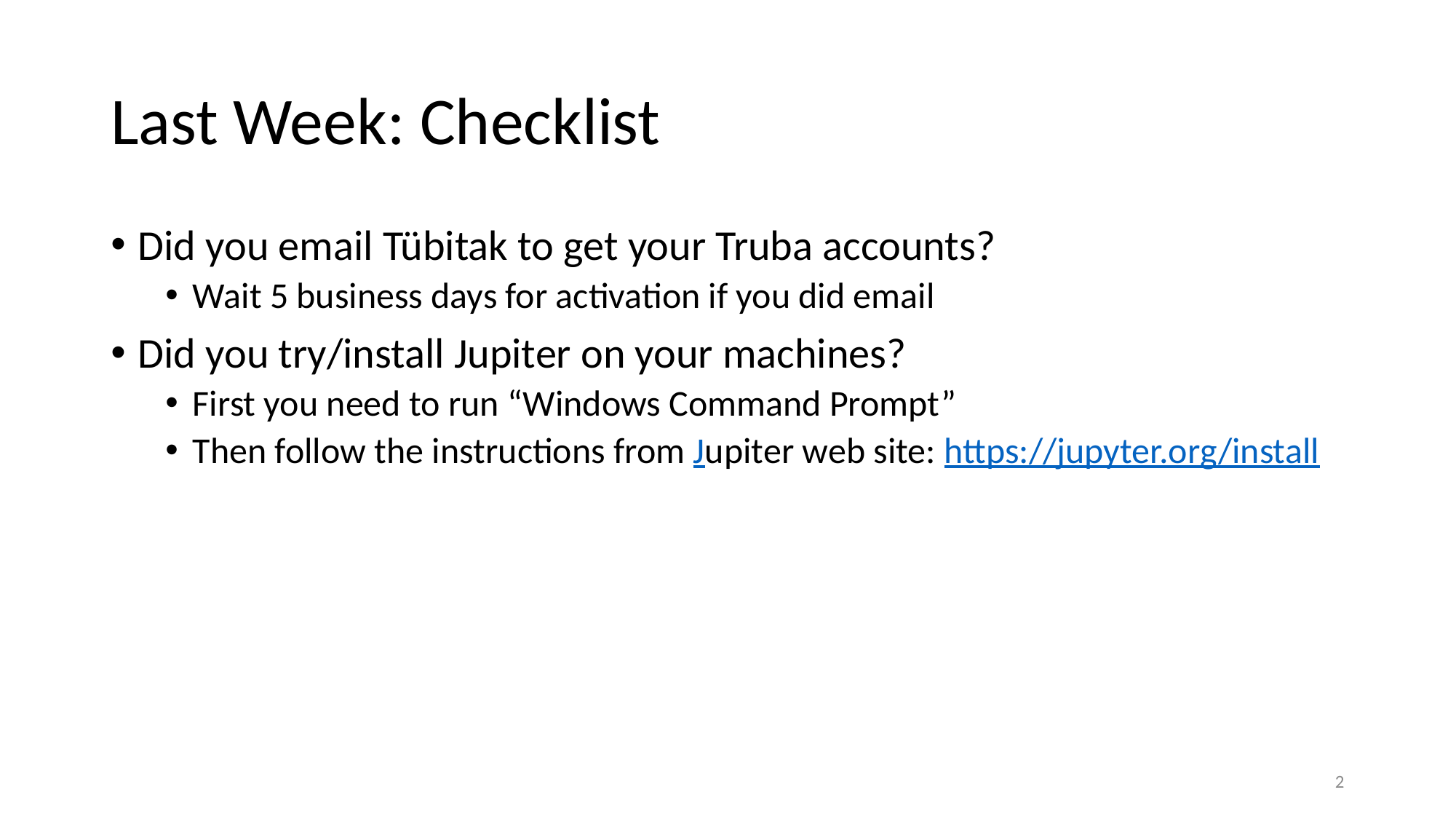

# Last Week: Checklist
Did you email Tübitak to get your Truba accounts?
Wait 5 business days for activation if you did email
Did you try/install Jupiter on your machines?
First you need to run “Windows Command Prompt”
Then follow the instructions from Jupiter web site: https://jupyter.org/install

2